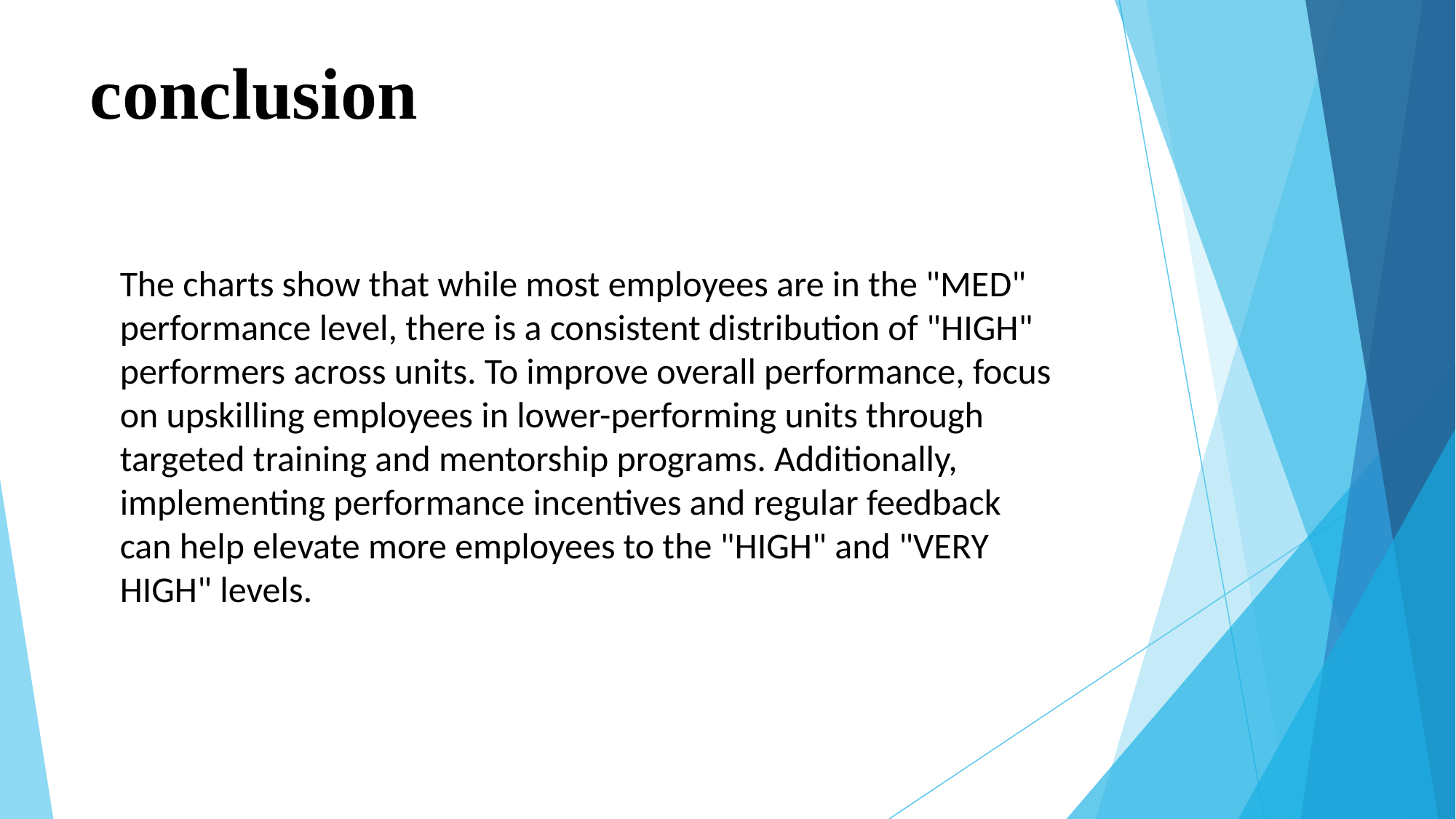

# conclusion
The charts show that while most employees are in the "MED" performance level, there is a consistent distribution of "HIGH" performers across units. To improve overall performance, focus on upskilling employees in lower-performing units through targeted training and mentorship programs. Additionally, implementing performance incentives and regular feedback can help elevate more employees to the "HIGH" and "VERY HIGH" levels.